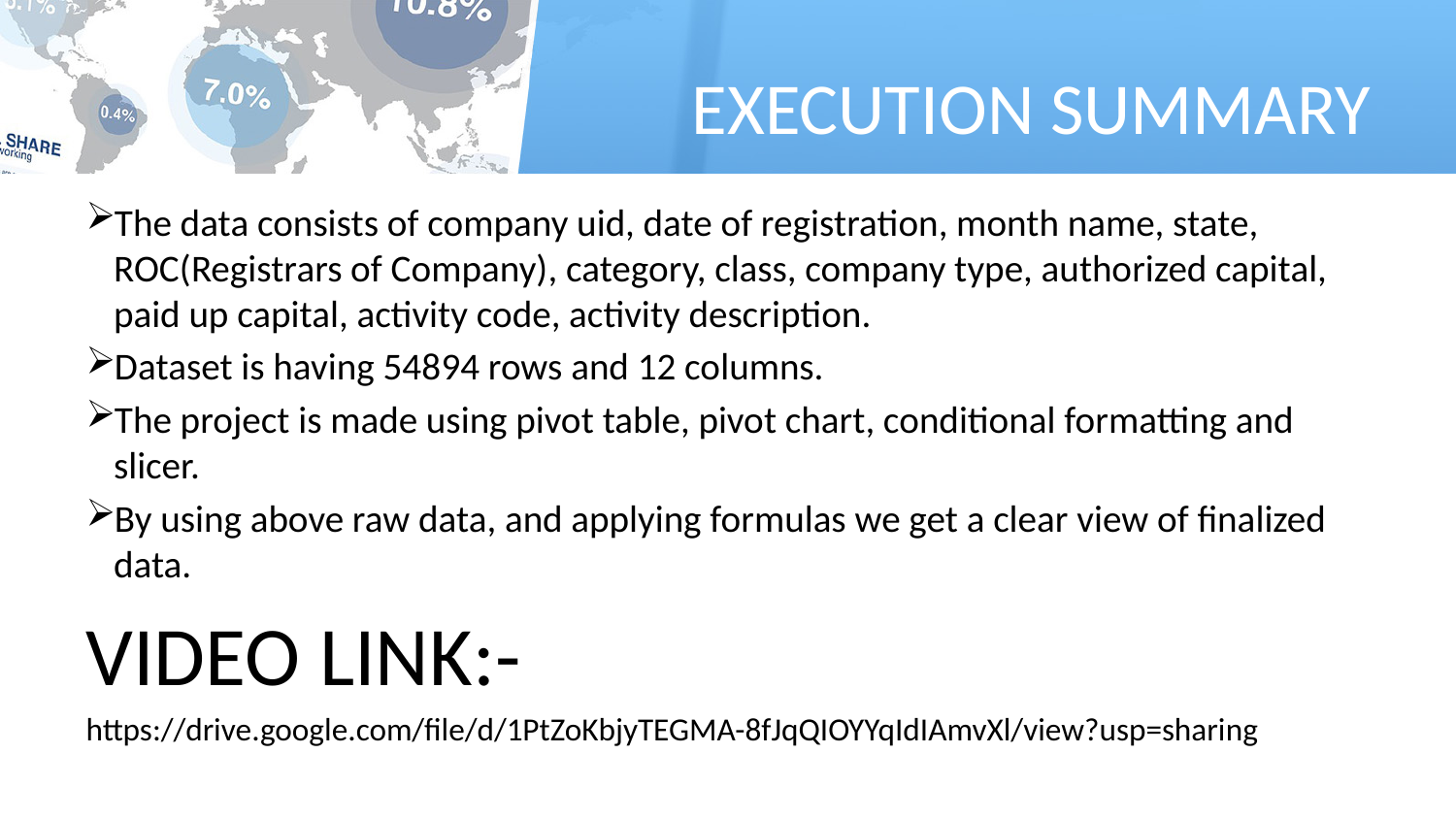

# EXECUTION SUMMARY
The data consists of company uid, date of registration, month name, state, ROC(Registrars of Company), category, class, company type, authorized capital, paid up capital, activity code, activity description.
Dataset is having 54894 rows and 12 columns.
The project is made using pivot table, pivot chart, conditional formatting and slicer.
By using above raw data, and applying formulas we get a clear view of finalized data.
VIDEO LINK:-
https://drive.google.com/file/d/1PtZoKbjyTEGMA-8fJqQIOYYqIdIAmvXl/view?usp=sharing